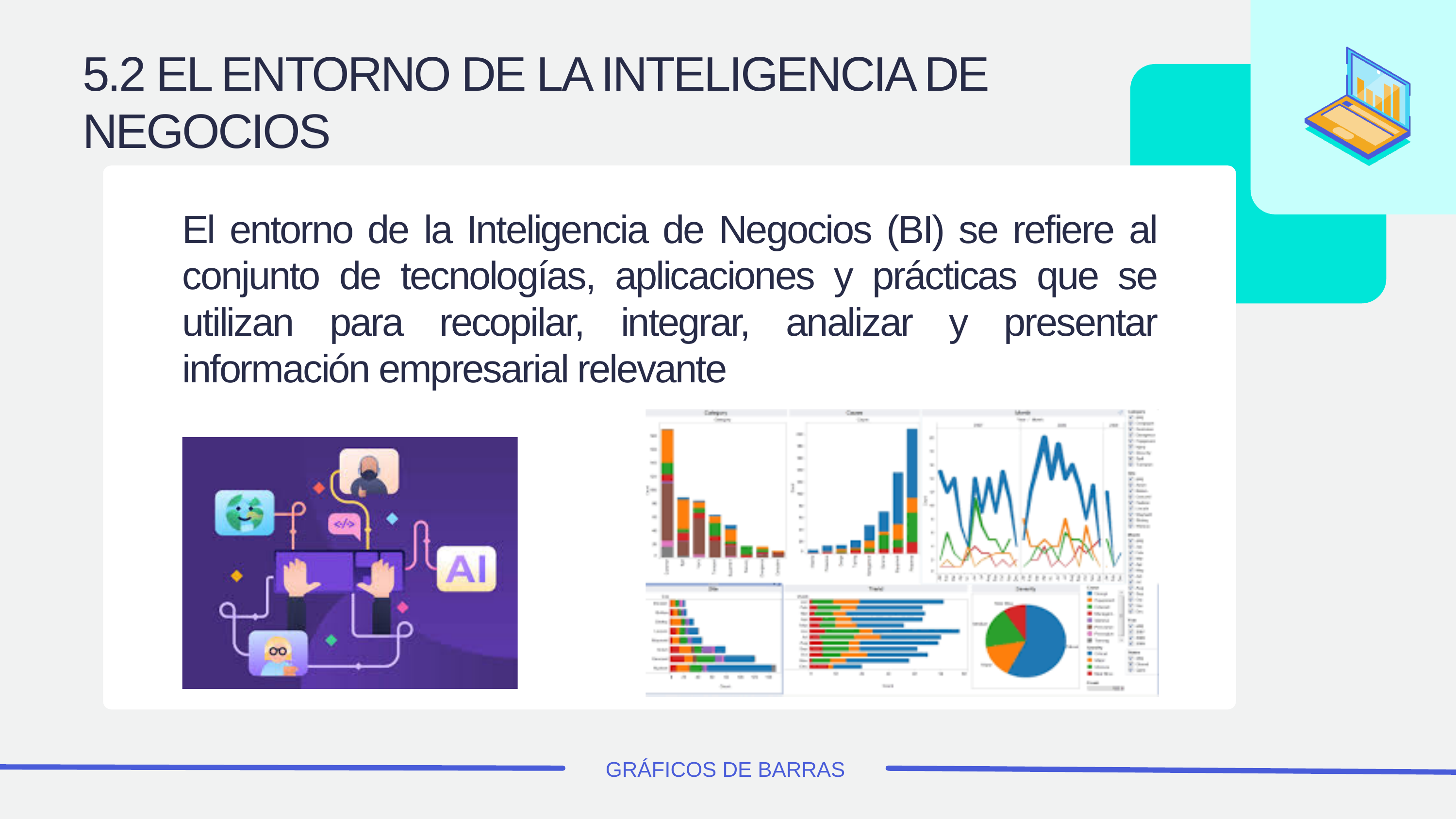

5.2 EL ENTORNO DE LA INTELIGENCIA DE NEGOCIOS

El entorno de la Inteligencia de Negocios (BI) se refiere al conjunto de tecnologías, aplicaciones y prácticas que se utilizan para recopilar, integrar, analizar y presentar información empresarial relevante

GRÁFICOS DE BARRAS